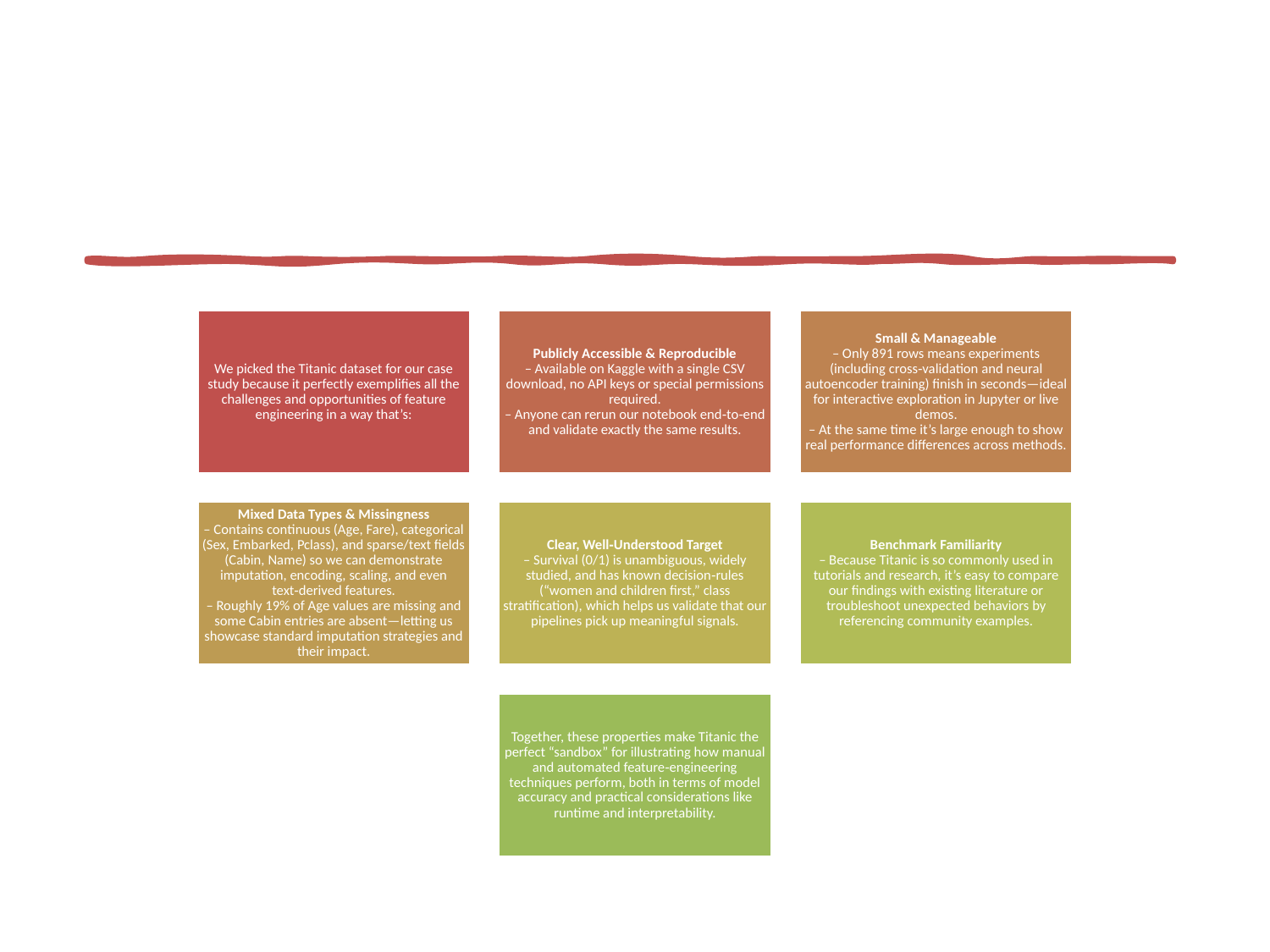

We picked the Titanic dataset for our case study because it perfectly exemplifies all the challenges and opportunities of feature engineering in a way that’s:
Publicly Accessible & Reproducible
– Available on Kaggle with a single CSV download, no API keys or special permissions required.
– Anyone can rerun our notebook end‑to‑end and validate exactly the same results.
Small & Manageable
– Only 891 rows means experiments (including cross‑validation and neural autoencoder training) finish in seconds—ideal for interactive exploration in Jupyter or live demos.
– At the same time it’s large enough to show real performance differences across methods.
Mixed Data Types & Missingness
– Contains continuous (Age, Fare), categorical (Sex, Embarked, Pclass), and sparse/text fields (Cabin, Name) so we can demonstrate imputation, encoding, scaling, and even text‑derived features.
– Roughly 19% of Age values are missing and some Cabin entries are absent—letting us showcase standard imputation strategies and their impact.
Clear, Well‑Understood Target
– Survival (0/1) is unambiguous, widely studied, and has known decision‑rules (“women and children first,” class stratification), which helps us validate that our pipelines pick up meaningful signals.
Benchmark Familiarity
– Because Titanic is so commonly used in tutorials and research, it’s easy to compare our findings with existing literature or troubleshoot unexpected behaviors by referencing community examples.
Together, these properties make Titanic the perfect “sandbox” for illustrating how manual and automated feature‐engineering techniques perform, both in terms of model accuracy and practical considerations like runtime and interpretability.